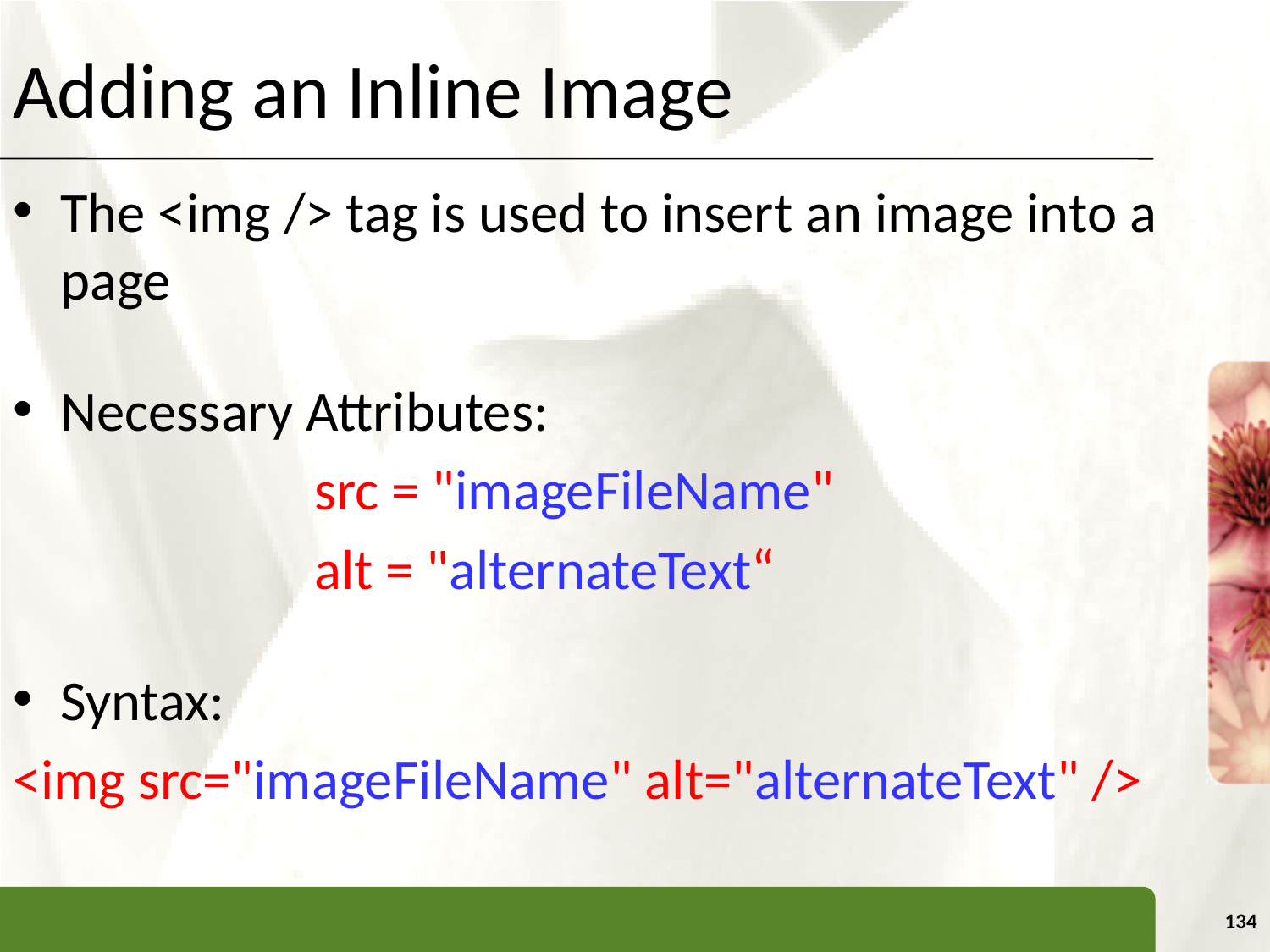

# Adding an Inline Image
The <img /> tag is used to insert an image into a page
Necessary Attributes:
			src = "imageFileName"
			alt = "alternateText“
Syntax:
<img src="imageFileName" alt="alternateText" />
134